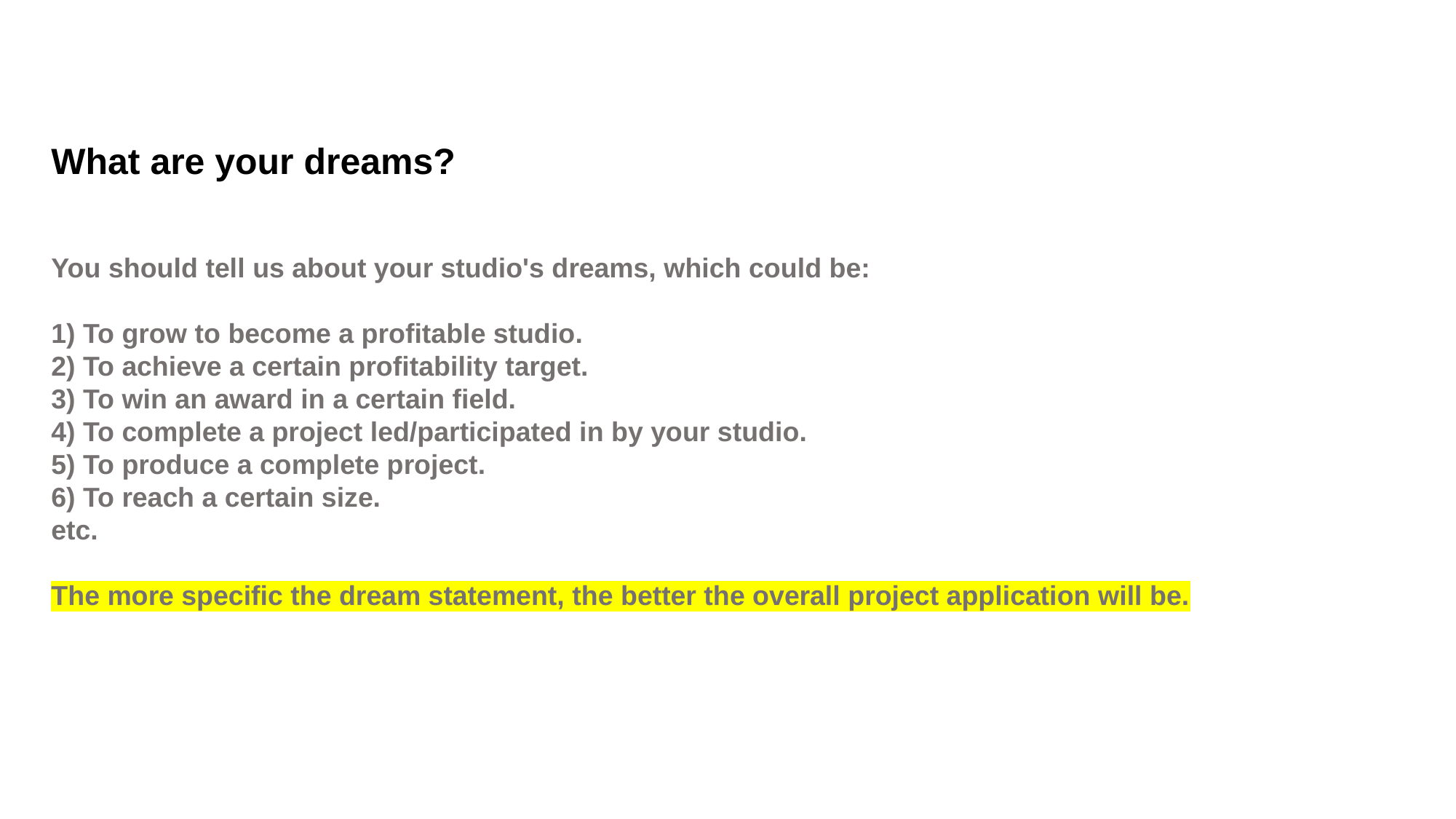

What are your dreams?
You should tell us about your studio's dreams, which could be:

1) To grow to become a profitable studio.
2) To achieve a certain profitability target.
3) To win an award in a certain field.
4) To complete a project led/participated in by your studio.
5) To produce a complete project.
6) To reach a certain size.
etc.

The more specific the dream statement, the better the overall project application will be.